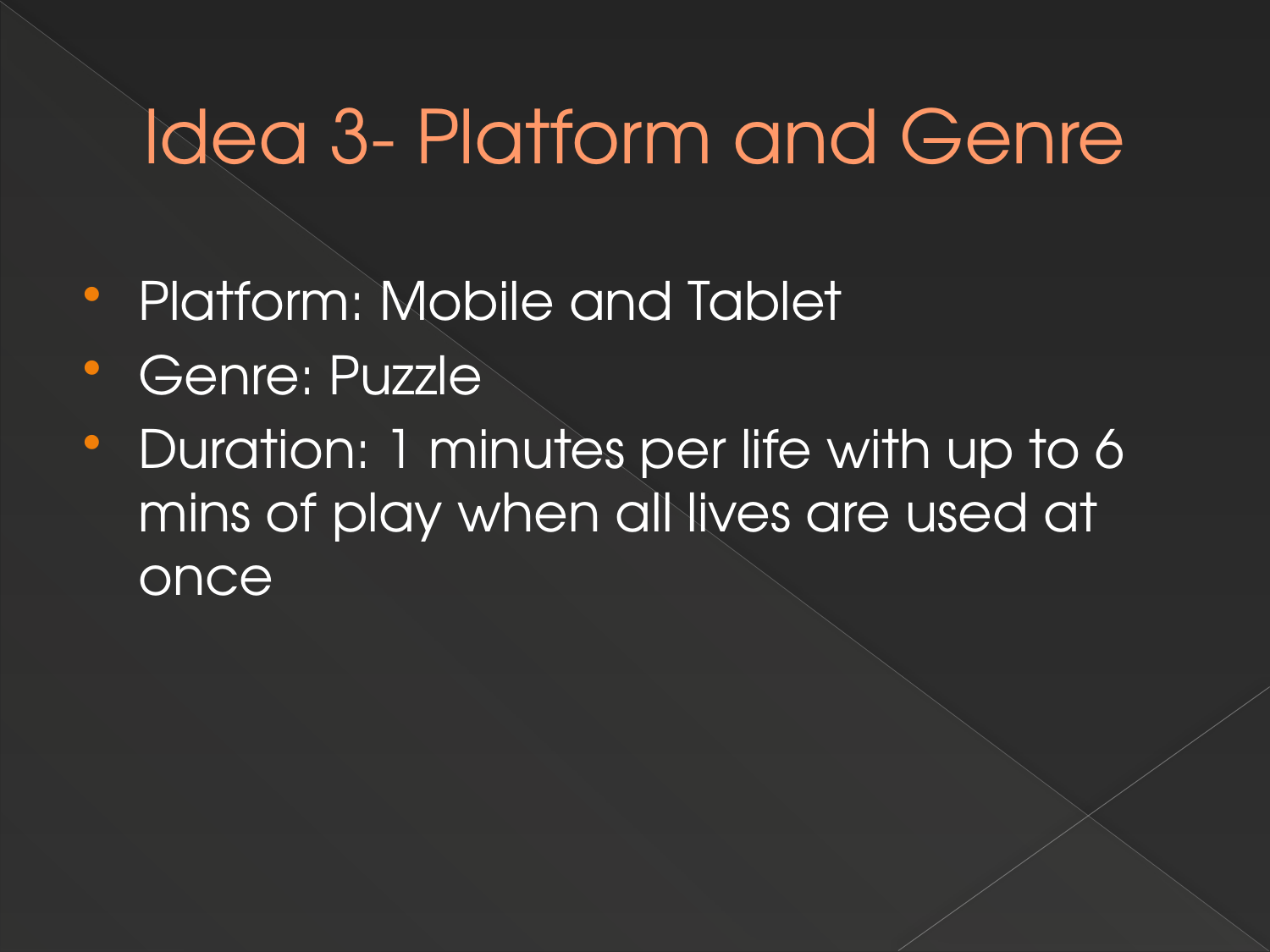

# Idea 3- Platform and Genre
Platform: Mobile and Tablet
Genre: Puzzle
Duration: 1 minutes per life with up to 6 mins of play when all lives are used at once